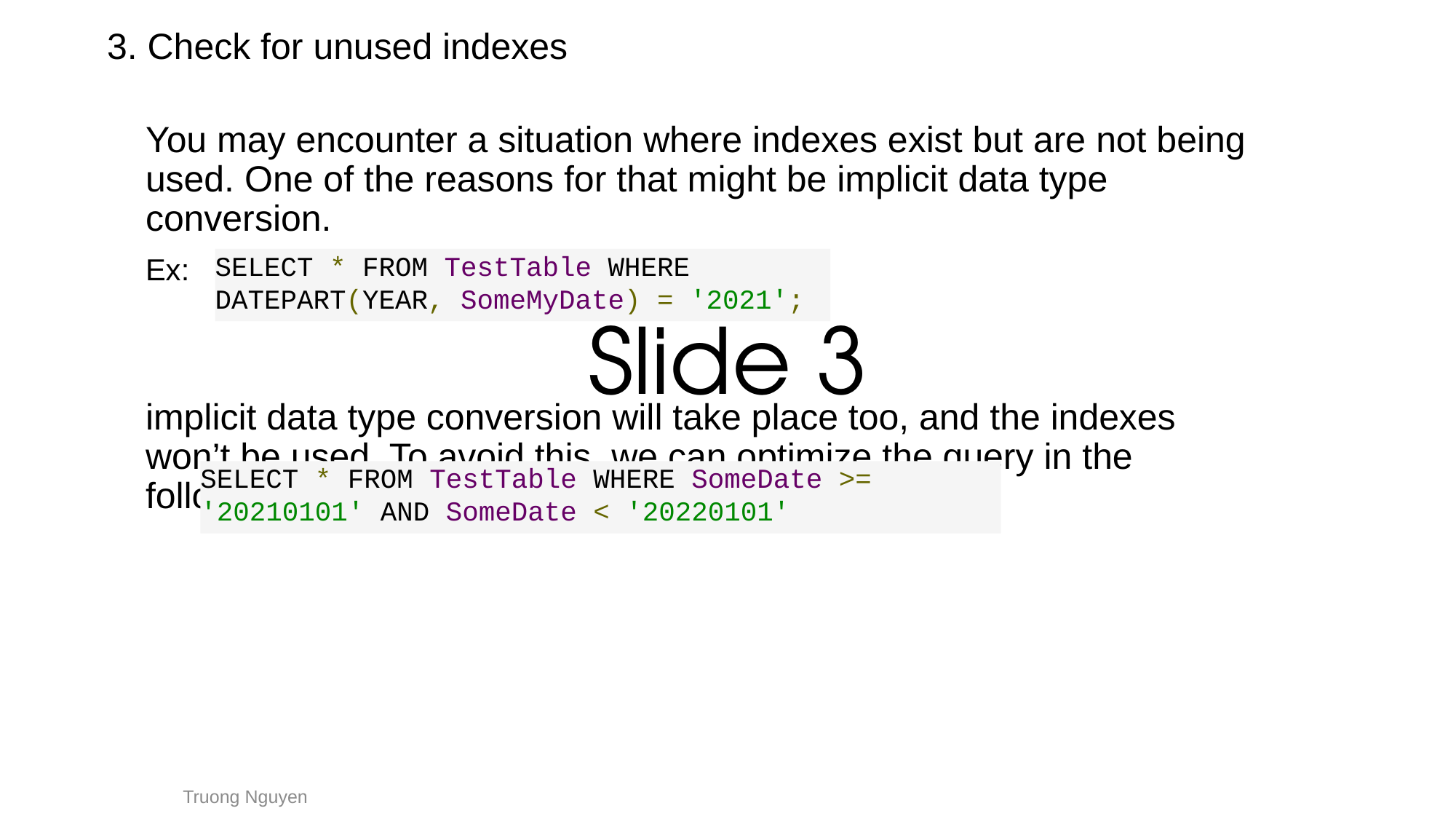

3. Check for unused indexes
You may encounter a situation where indexes exist but are not being used. One of the reasons for that might be implicit data type conversion.
Ex:

implicit data type conversion will take place too, and the indexes won’t be used. To avoid this, we can optimize the query in the following way:

# Slide 3
SELECT * FROM TestTable WHERE DATEPART(YEAR, SomeMyDate) = '2021';
SELECT * FROM TestTable WHERE SomeDate >= '20210101' AND SomeDate < '20220101'
Truong Nguyen